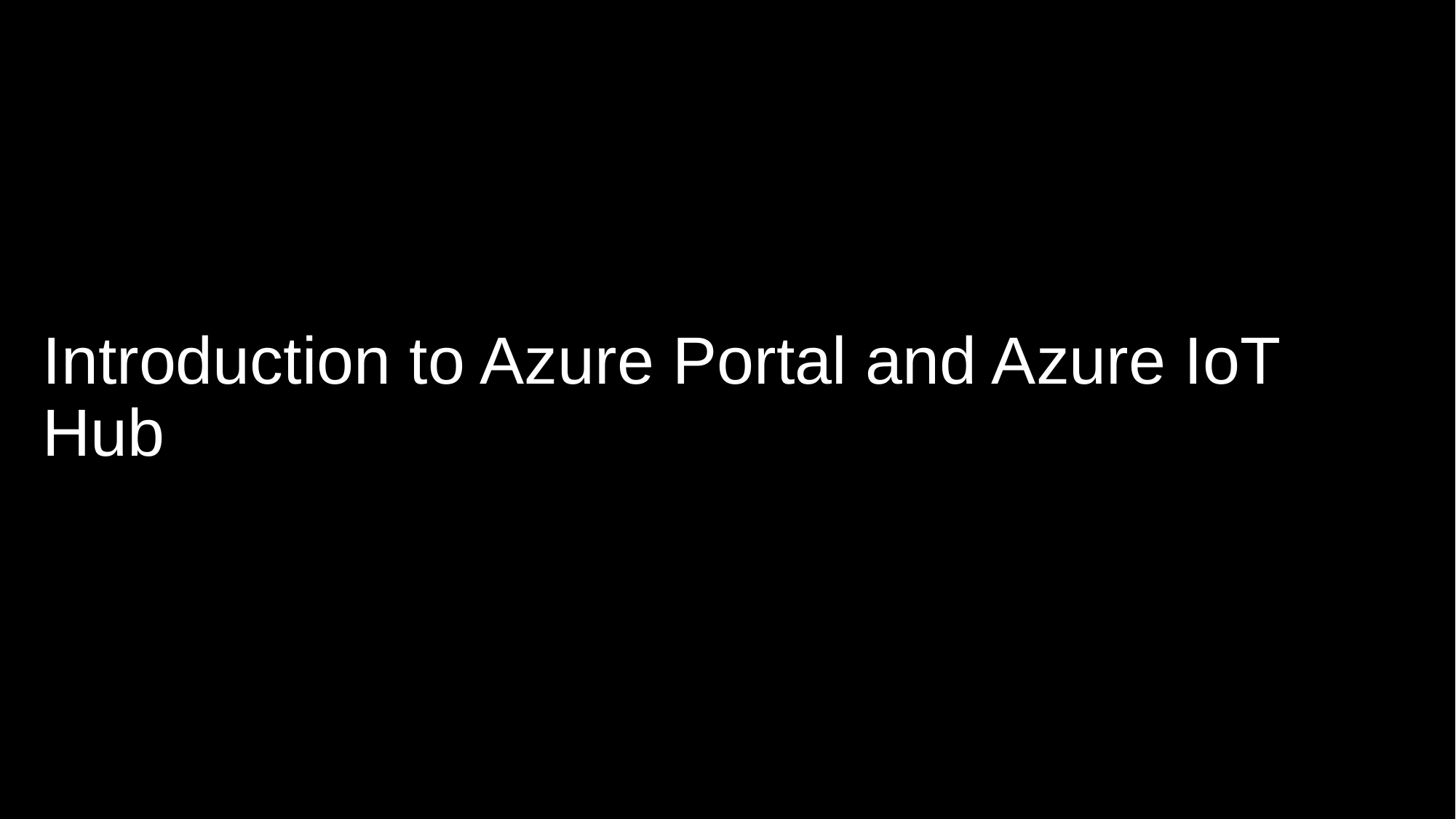

# Introduction to Azure Portal and Azure IoT Hub